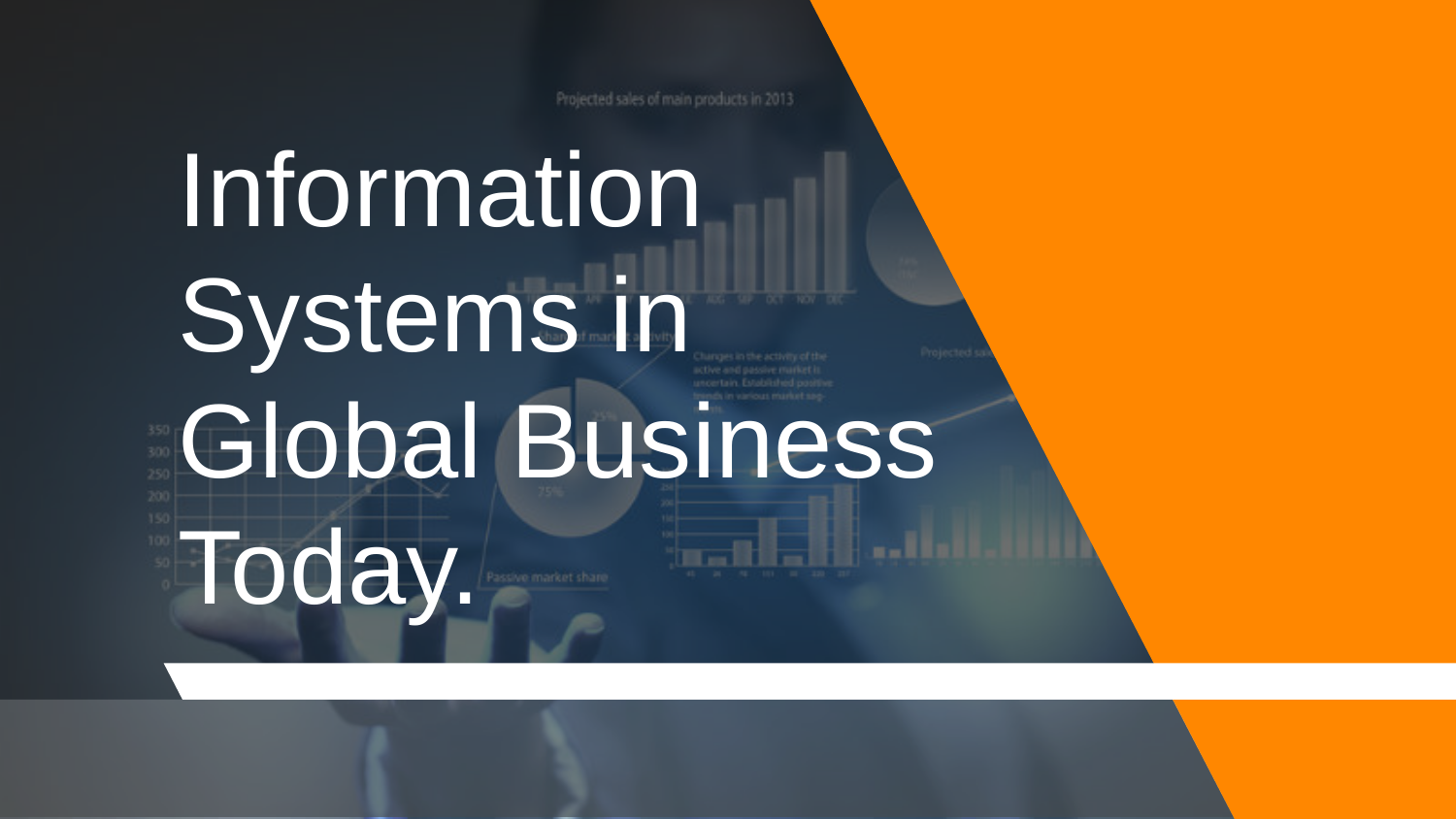

# Information Systems in Global Business Today.